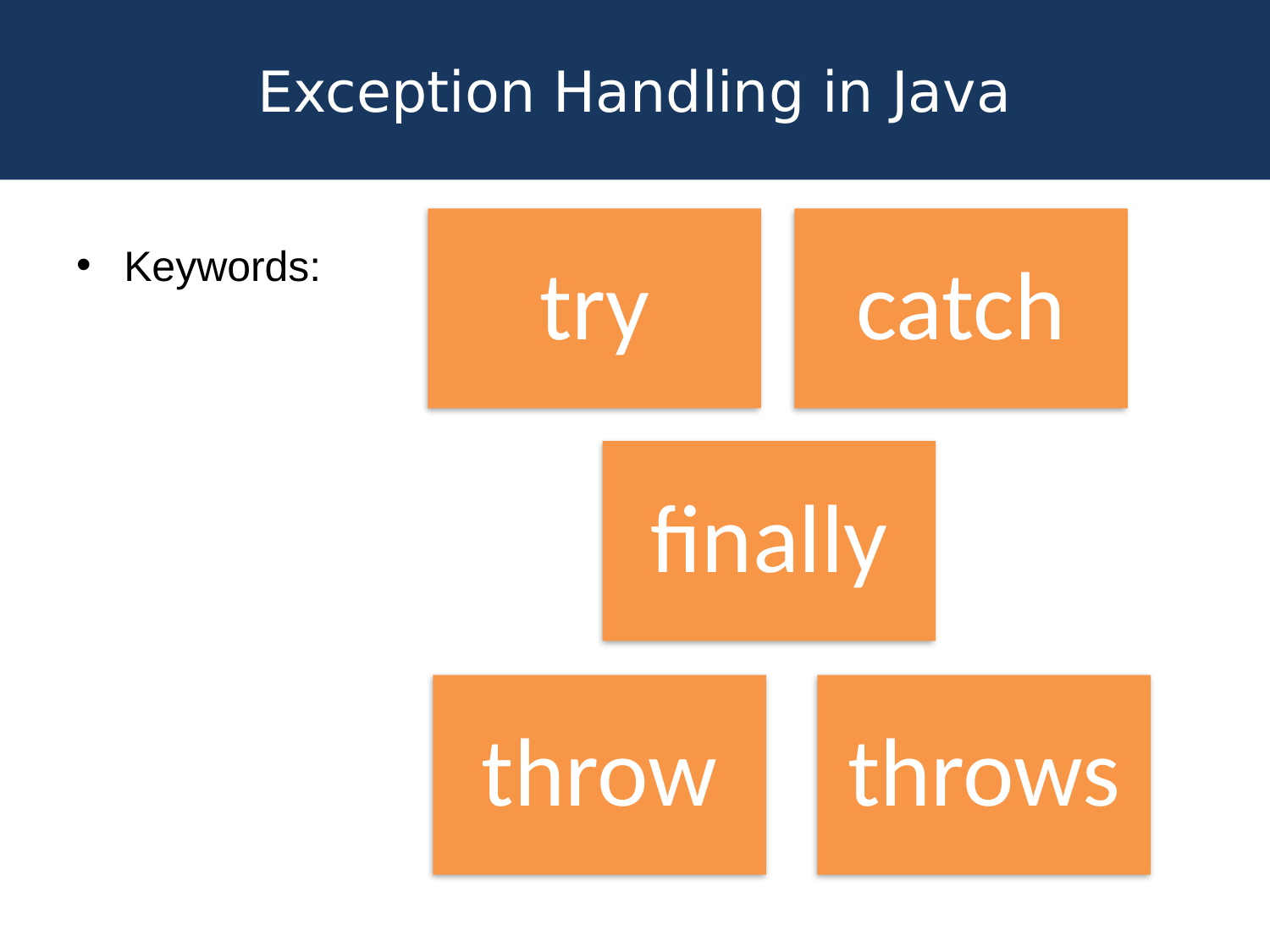

# Exception Handling in Java
try
catch
throw
throws
finally
Keywords: